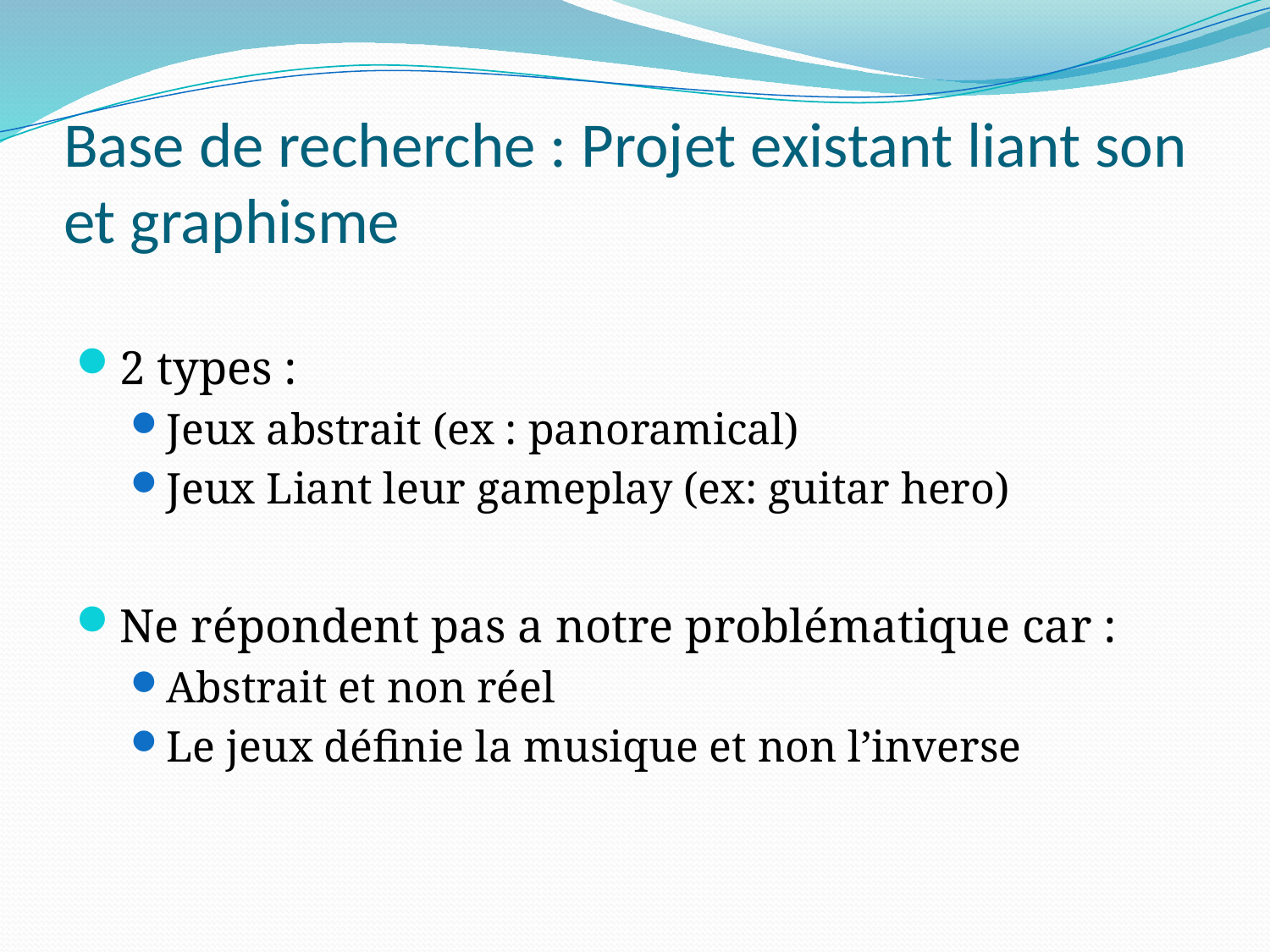

# Base de recherche : Projet existant liant son et graphisme

2 types :
Jeux abstrait (ex : panoramical)
Jeux Liant leur gameplay (ex: guitar hero)

Ne répondent pas a notre problématique car :
Abstrait et non réel
Le jeux définie la musique et non l’inverse